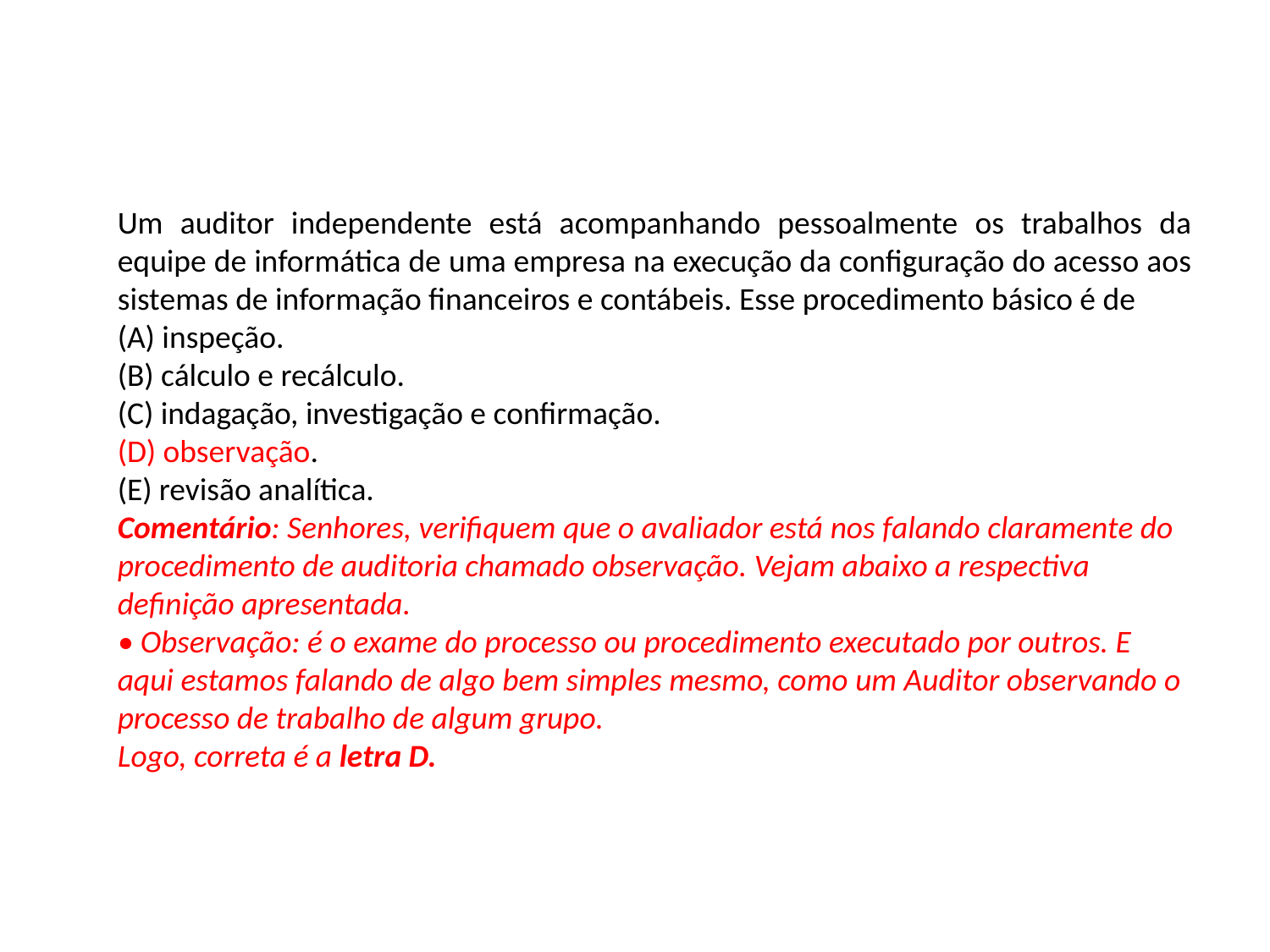

Um auditor independente está acompanhando pessoalmente os trabalhos da equipe de informática de uma empresa na execução da configuração do acesso aos sistemas de informação financeiros e contábeis. Esse procedimento básico é de
(A) inspeção.
(B) cálculo e recálculo.
(C) indagação, investigação e confirmação.
(D) observação.
(E) revisão analítica.
Comentário: Senhores, verifiquem que o avaliador está nos falando claramente do procedimento de auditoria chamado observação. Vejam abaixo a respectiva definição apresentada.
• Observação: é o exame do processo ou procedimento executado por outros. E aqui estamos falando de algo bem simples mesmo, como um Auditor observando o processo de trabalho de algum grupo.
Logo, correta é a letra D.